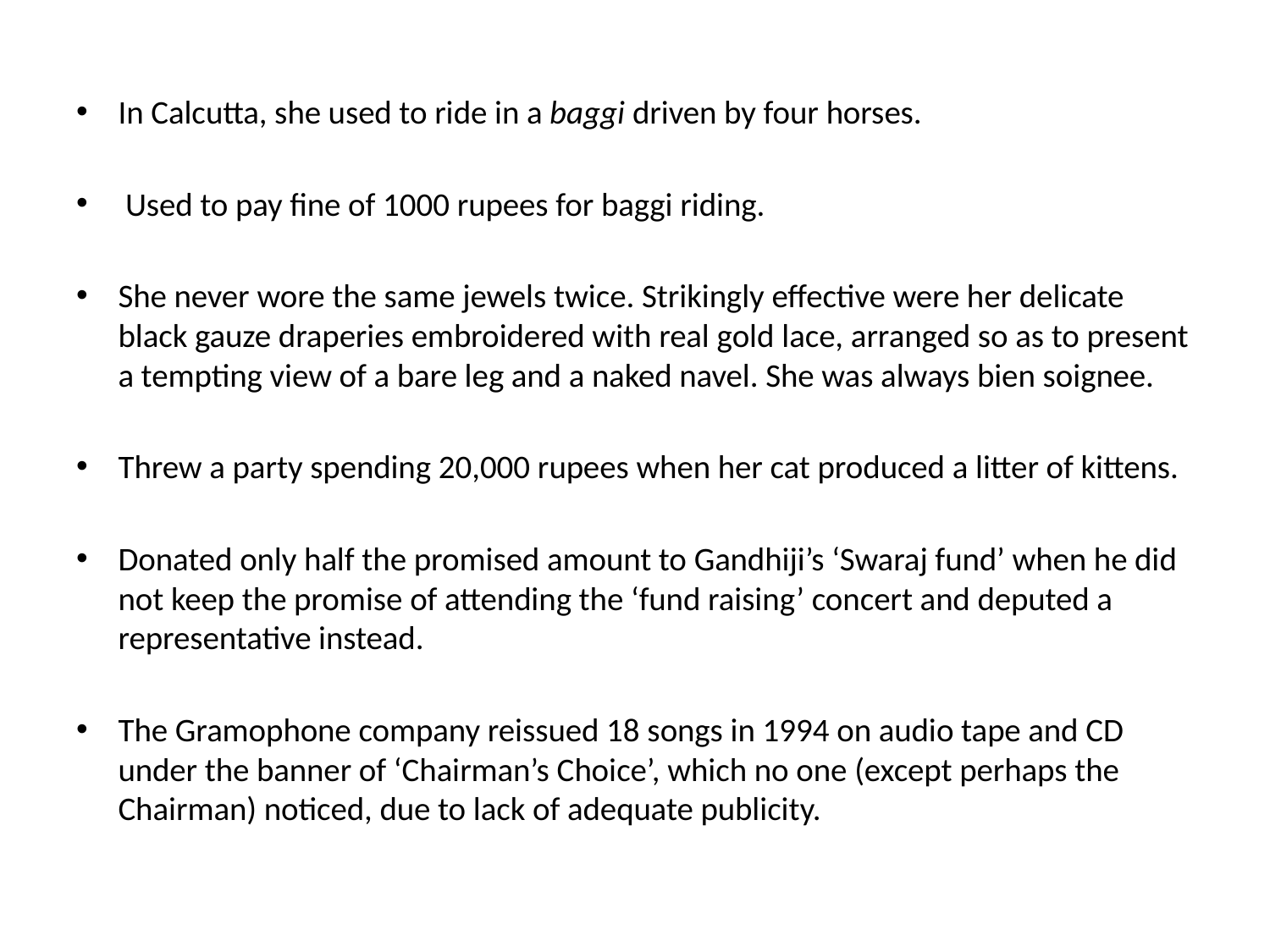

In Calcutta, she used to ride in a baggi driven by four horses.

 Used to pay fine of 1000 rupees for baggi riding.

She never wore the same jewels twice. Strikingly effective were her delicate black gauze draperies embroidered with real gold lace, arranged so as to present a tempting view of a bare leg and a naked navel. She was always bien soignee.

Threw a party spending 20,000 rupees when her cat produced a litter of kittens.

Donated only half the promised amount to Gandhiji’s ‘Swaraj fund’ when he did not keep the promise of attending the ‘fund raising’ concert and deputed a representative instead.

The Gramophone company reissued 18 songs in 1994 on audio tape and CD under the banner of ‘Chairman’s Choice’, which no one (except perhaps the Chairman) noticed, due to lack of adequate publicity.